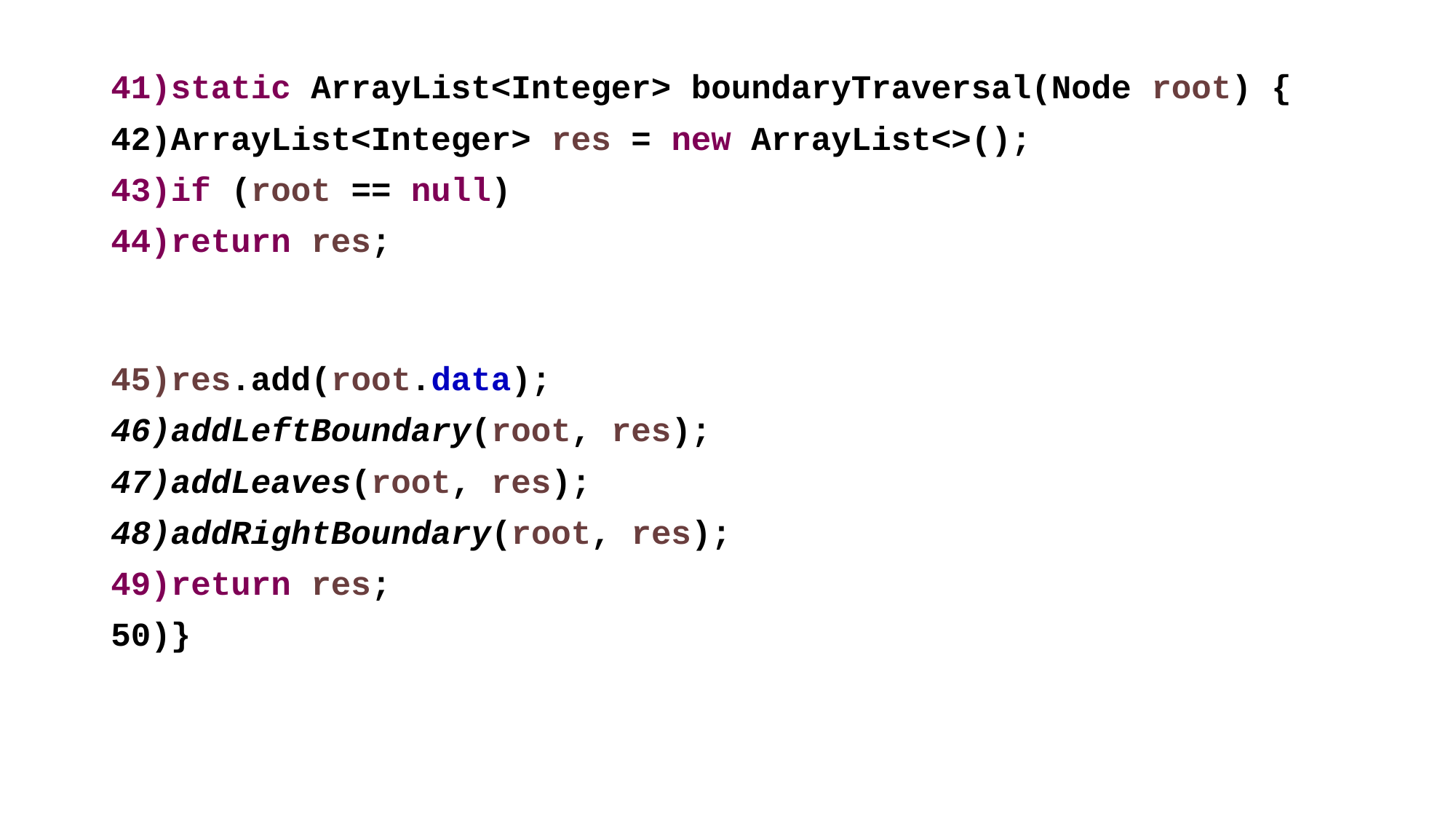

static ArrayList<Integer> boundaryTraversal(Node root) {
ArrayList<Integer> res = new ArrayList<>();
if (root == null)
return res;

res.add(root.data);
addLeftBoundary(root, res);
addLeaves(root, res);
addRightBoundary(root, res);
return res;
}